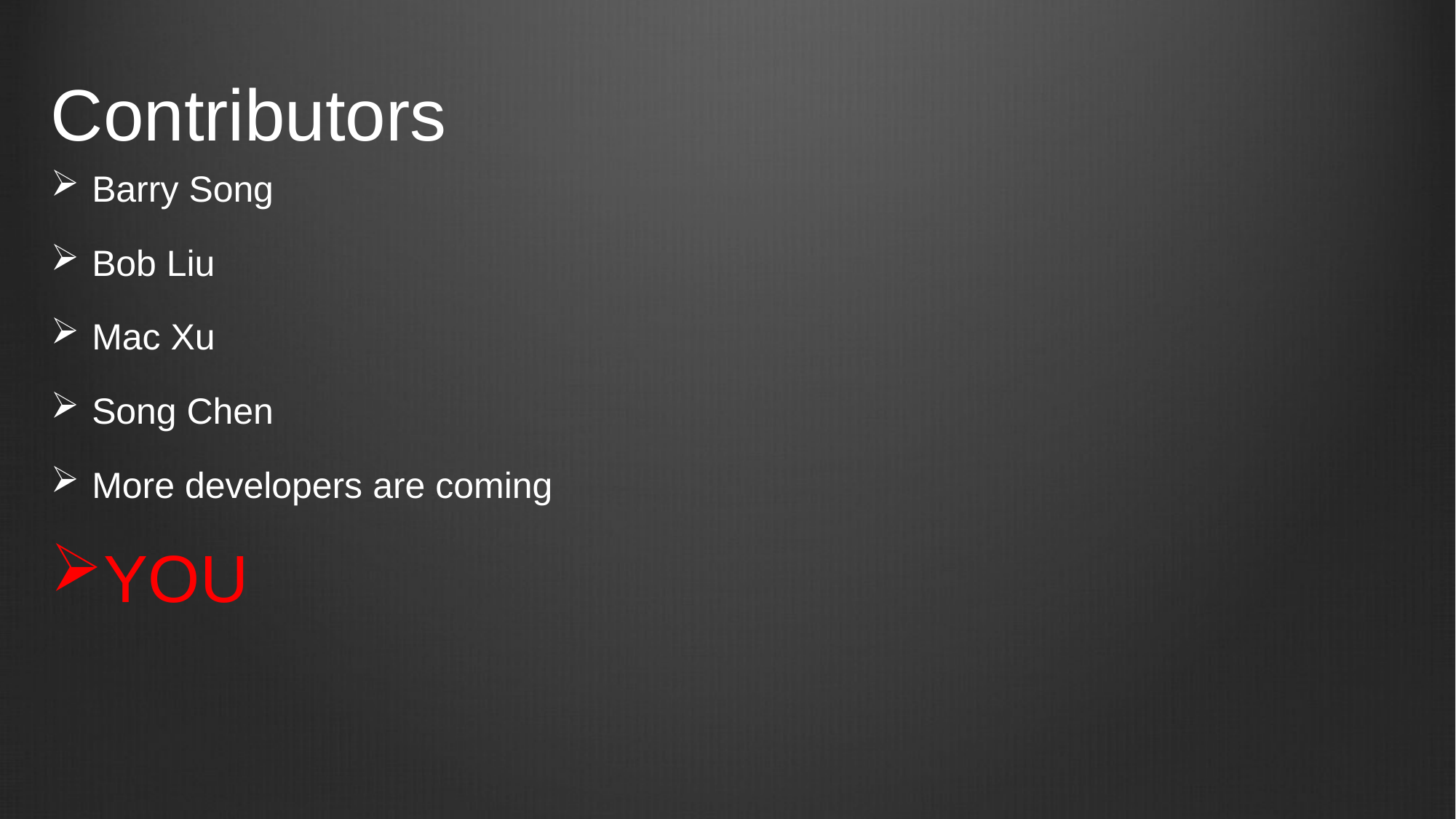

# Contributors
Barry Song
Bob Liu
Mac Xu
Song Chen
More developers are coming
YOU